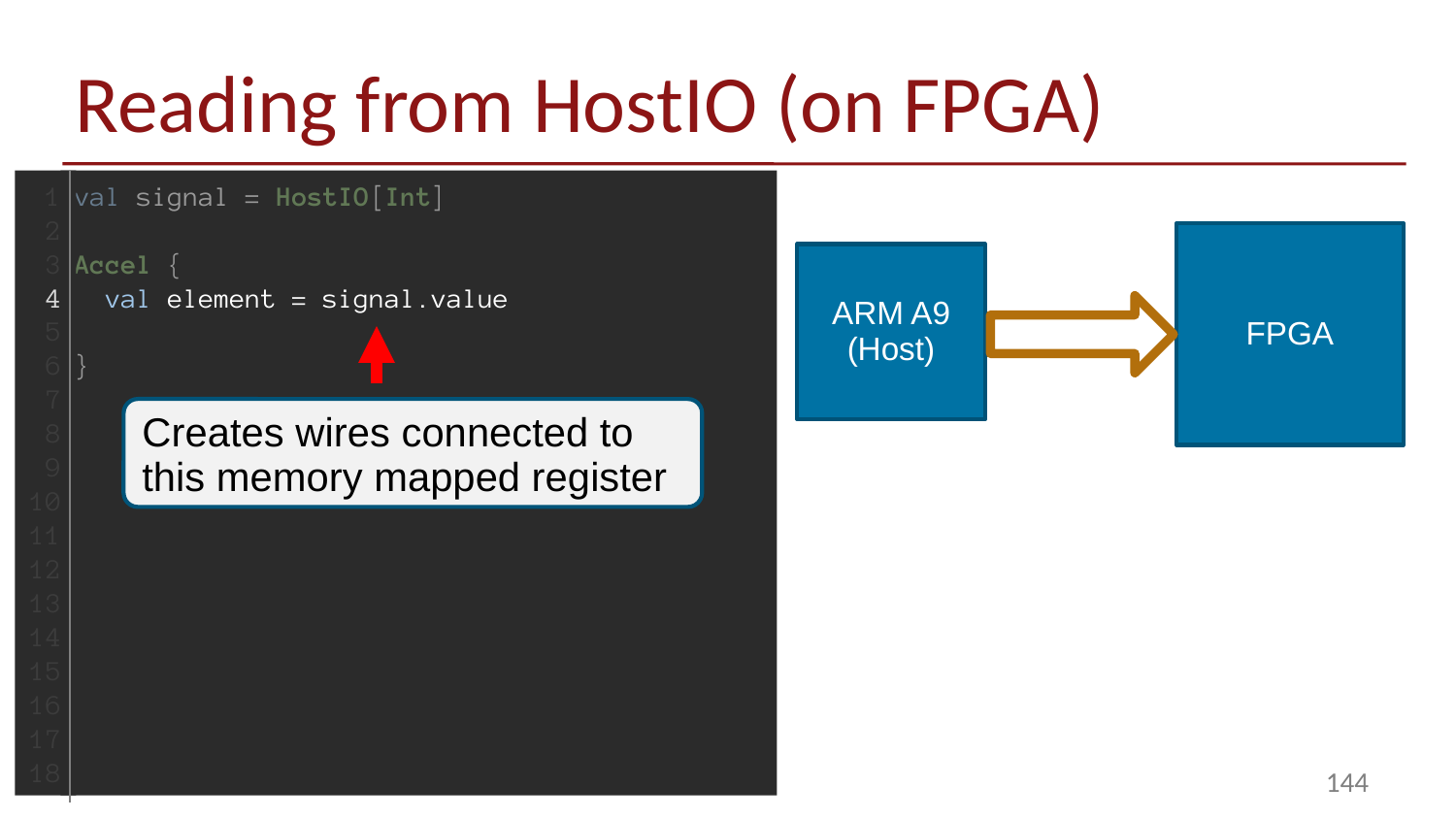

# Reading from HostIO (on FPGA)
1
2
3
4
5
6
7
8
9
10
11
12
13
14
15
16
17
18
val signal = HostIO[Int]

Accel {
  val element = signal.value

}

FPGA

ARM A9
(Host)
ARM A9
(Host)

Creates wires connected to this memory mapped register

CPU DRAM

144